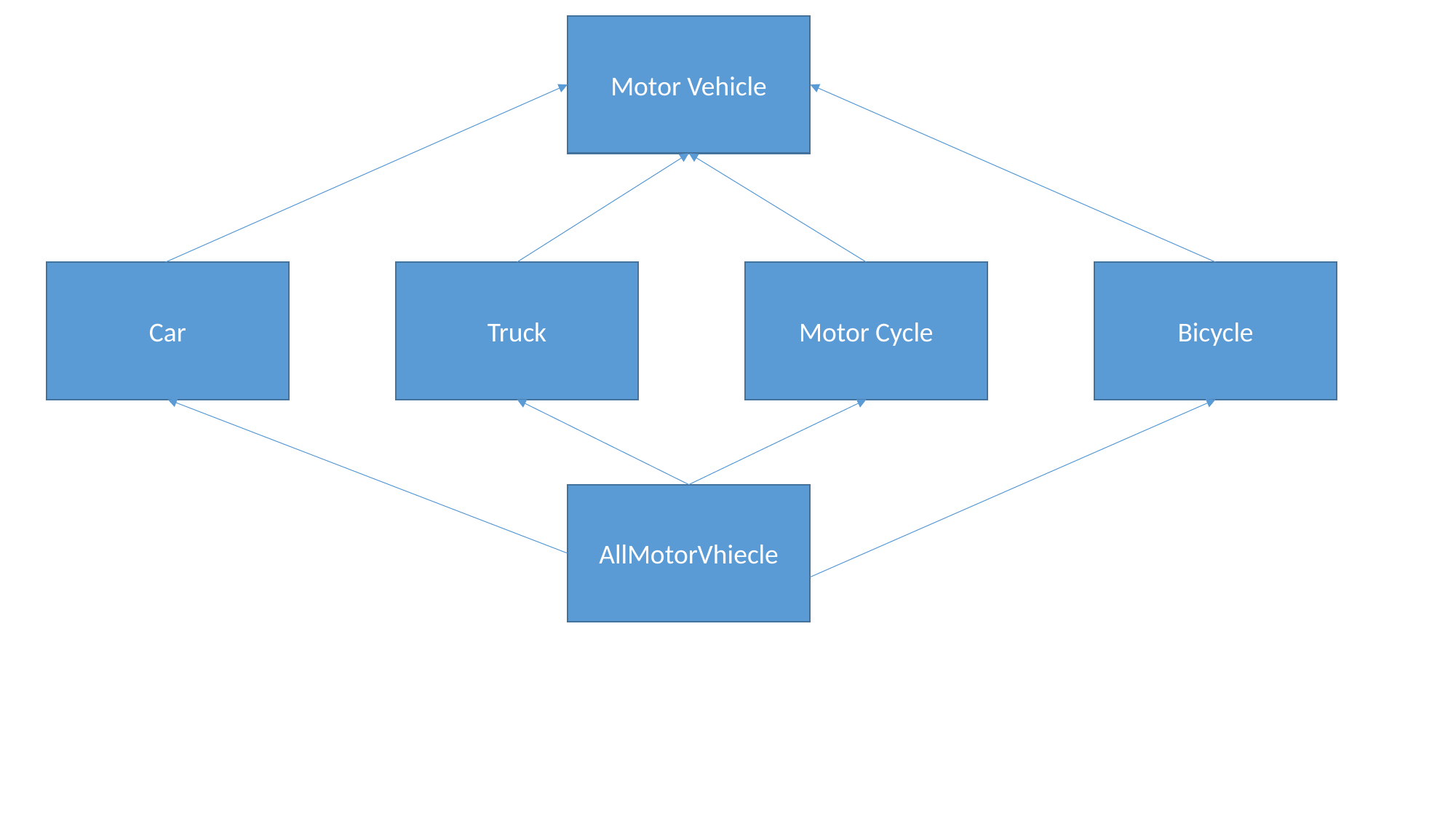

Motor Vehicle
Car
Truck
Motor Cycle
Bicycle
AllMotorVhiecle